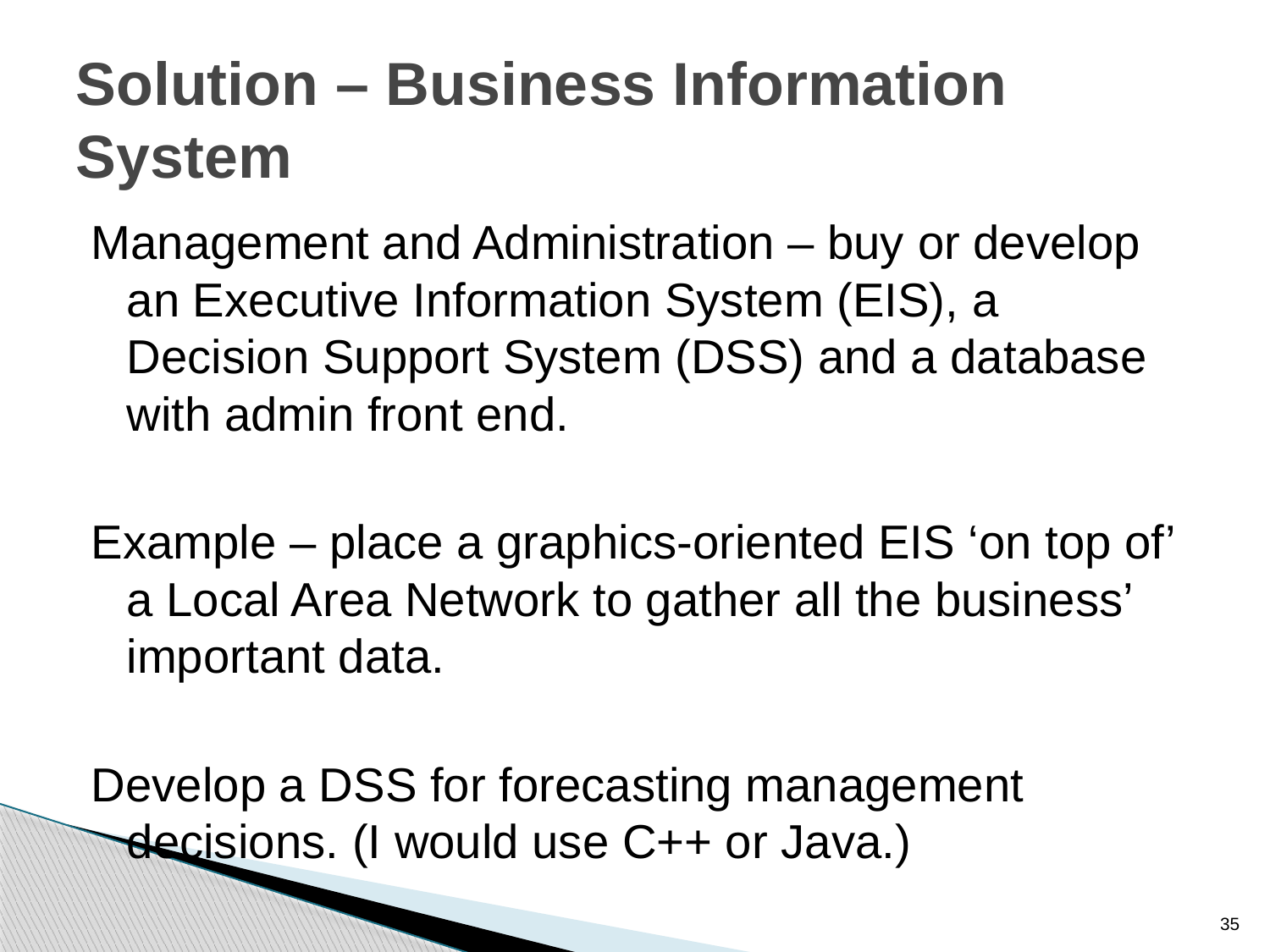

# Solution – Business Information System
Management and Administration – buy or develop an Executive Information System (EIS), a Decision Support System (DSS) and a database with admin front end.

Example – place a graphics-oriented EIS ‘on top of’ a Local Area Network to gather all the business’ important data.

Develop a DSS for forecasting management decisions. (I would use C++ or Java.)

35